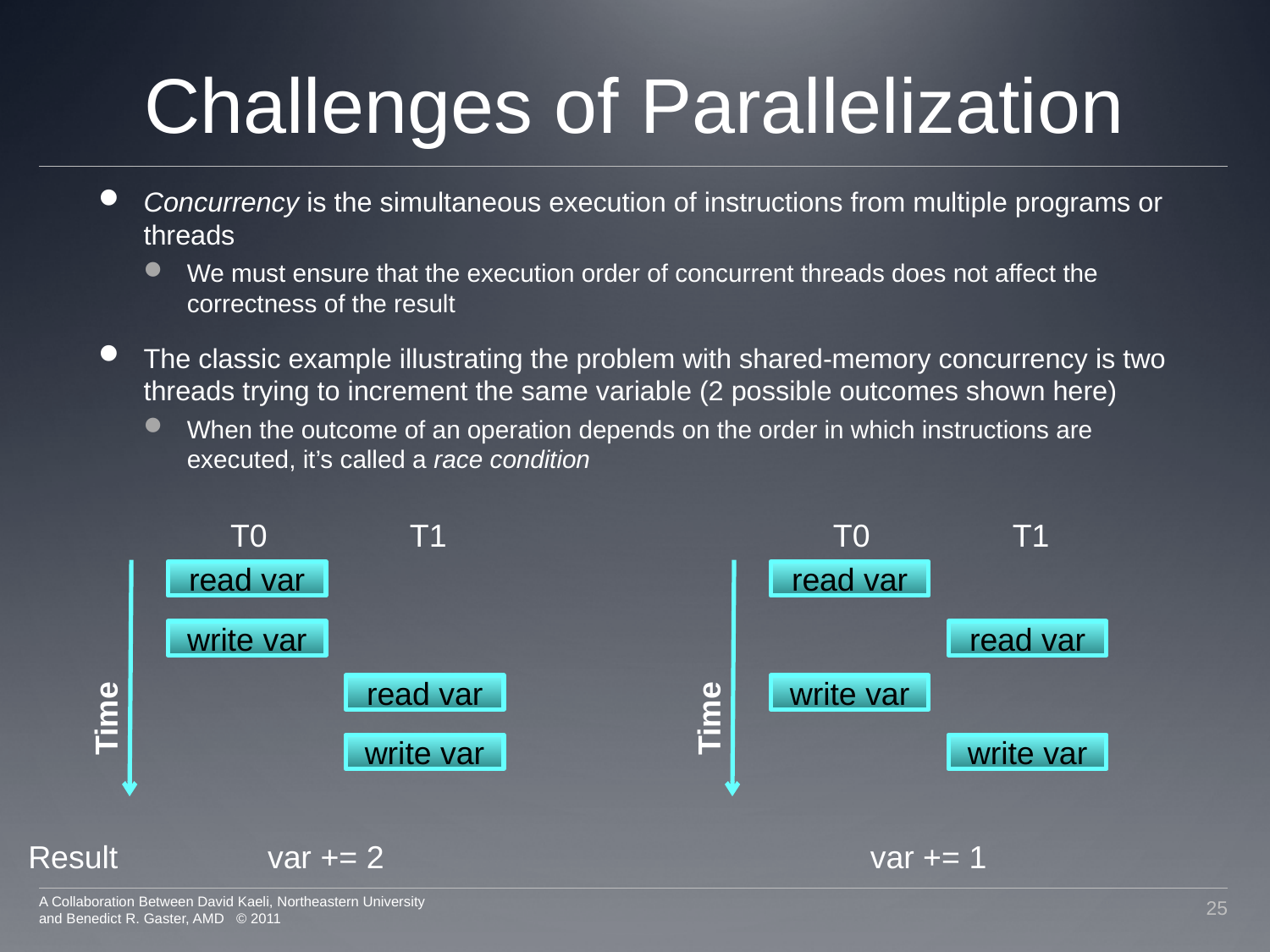

# Challenges of Parallelization
Concurrency is the simultaneous execution of instructions from multiple programs or threads
We must ensure that the execution order of concurrent threads does not affect the correctness of the result
The classic example illustrating the problem with shared-memory concurrency is two threads trying to increment the same variable (2 possible outcomes shown here)
When the outcome of an operation depends on the order in which instructions are executed, it’s called a race condition
T0
T1
T0
T1
read var
read var
write var
read var
Time
read var
Time
write var
write var
write var
Result
var += 2
var += 1
A Collaboration Between David Kaeli, Northeastern University
and Benedict R. Gaster, AMD   © 2011
25